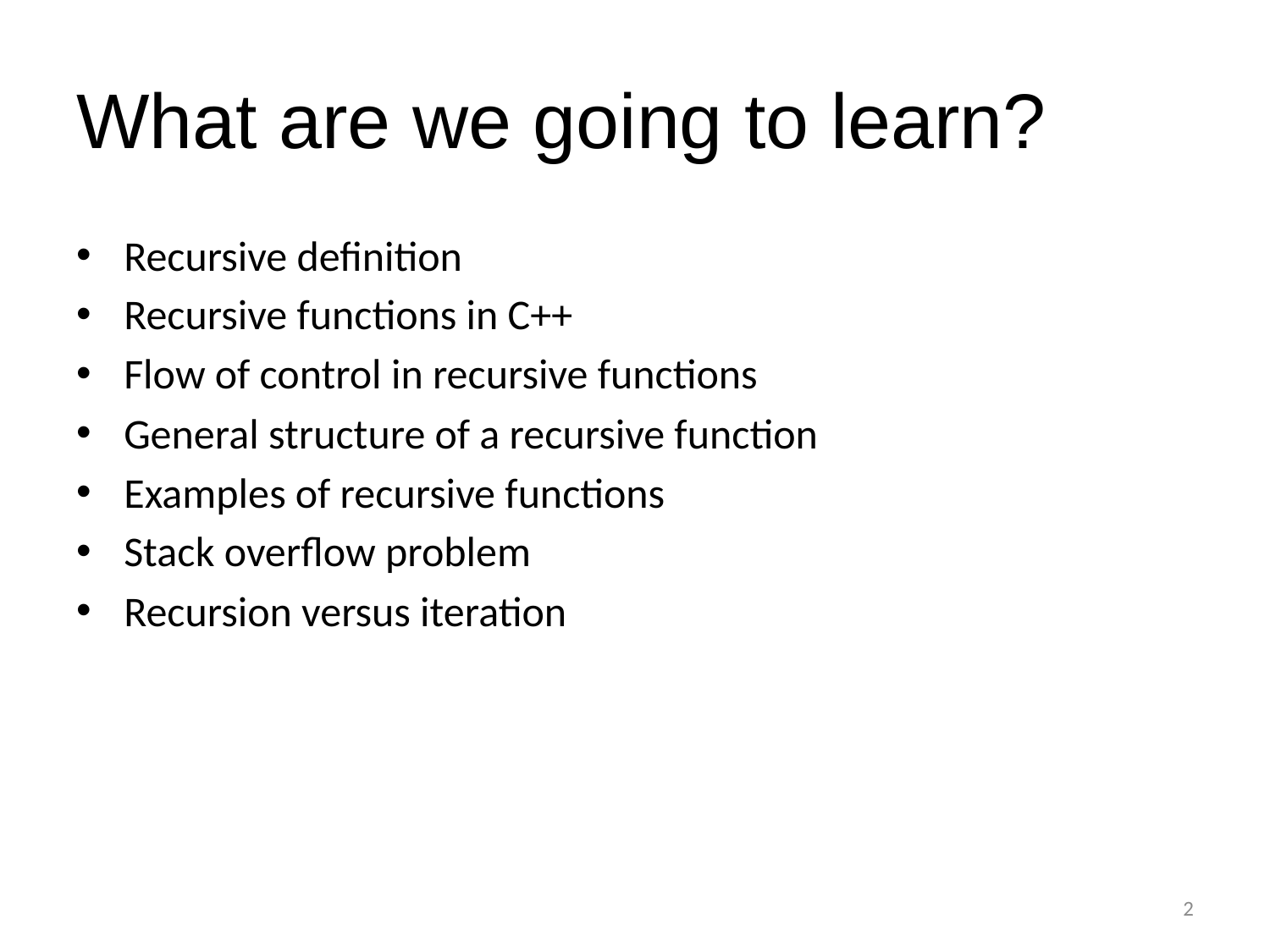

# What are we going to learn?
Recursive definition
Recursive functions in C++
Flow of control in recursive functions
General structure of a recursive function
Examples of recursive functions
Stack overflow problem
Recursion versus iteration
2